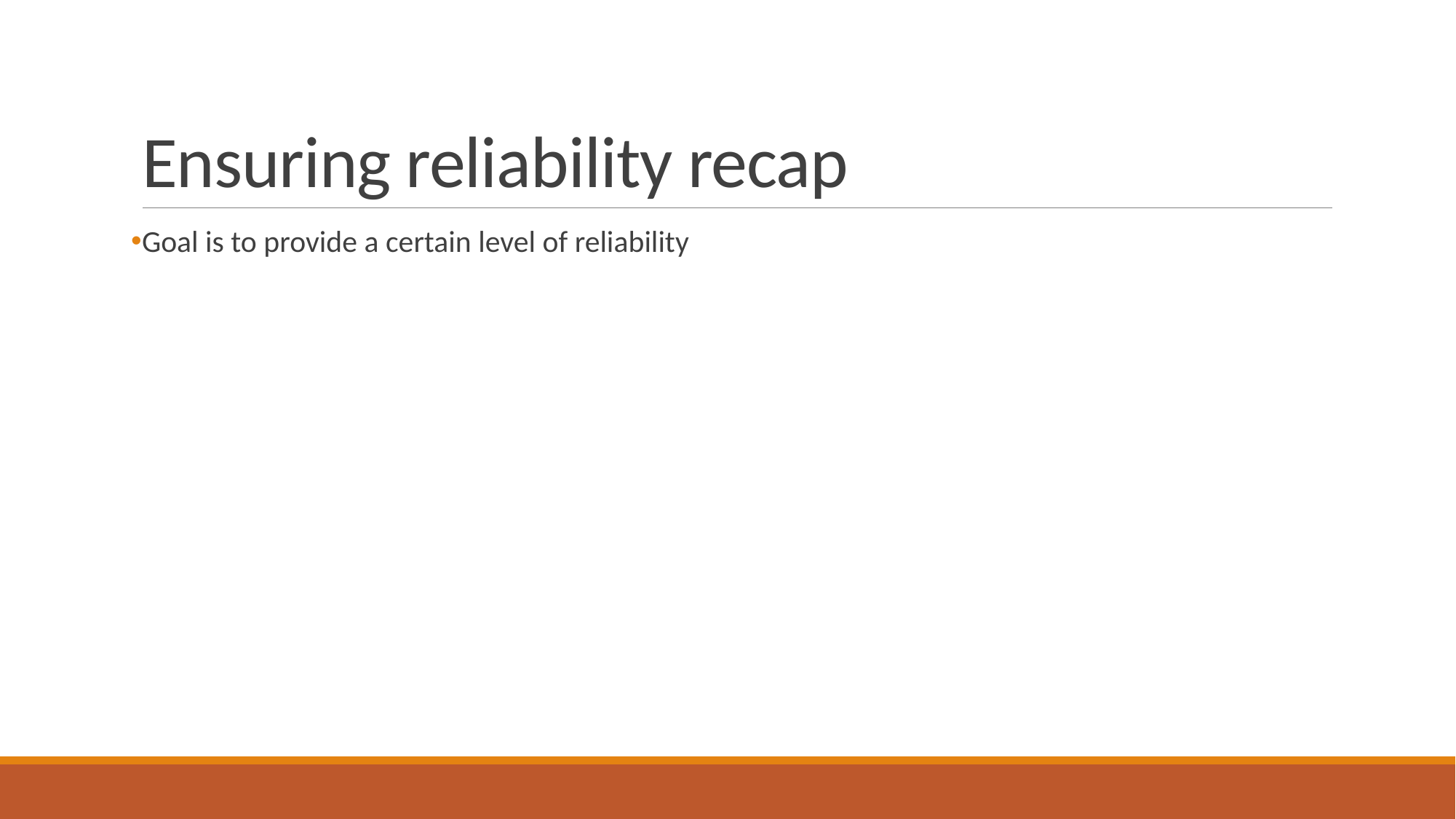

# Ensuring reliability recap
Goal is to provide a certain level of reliability